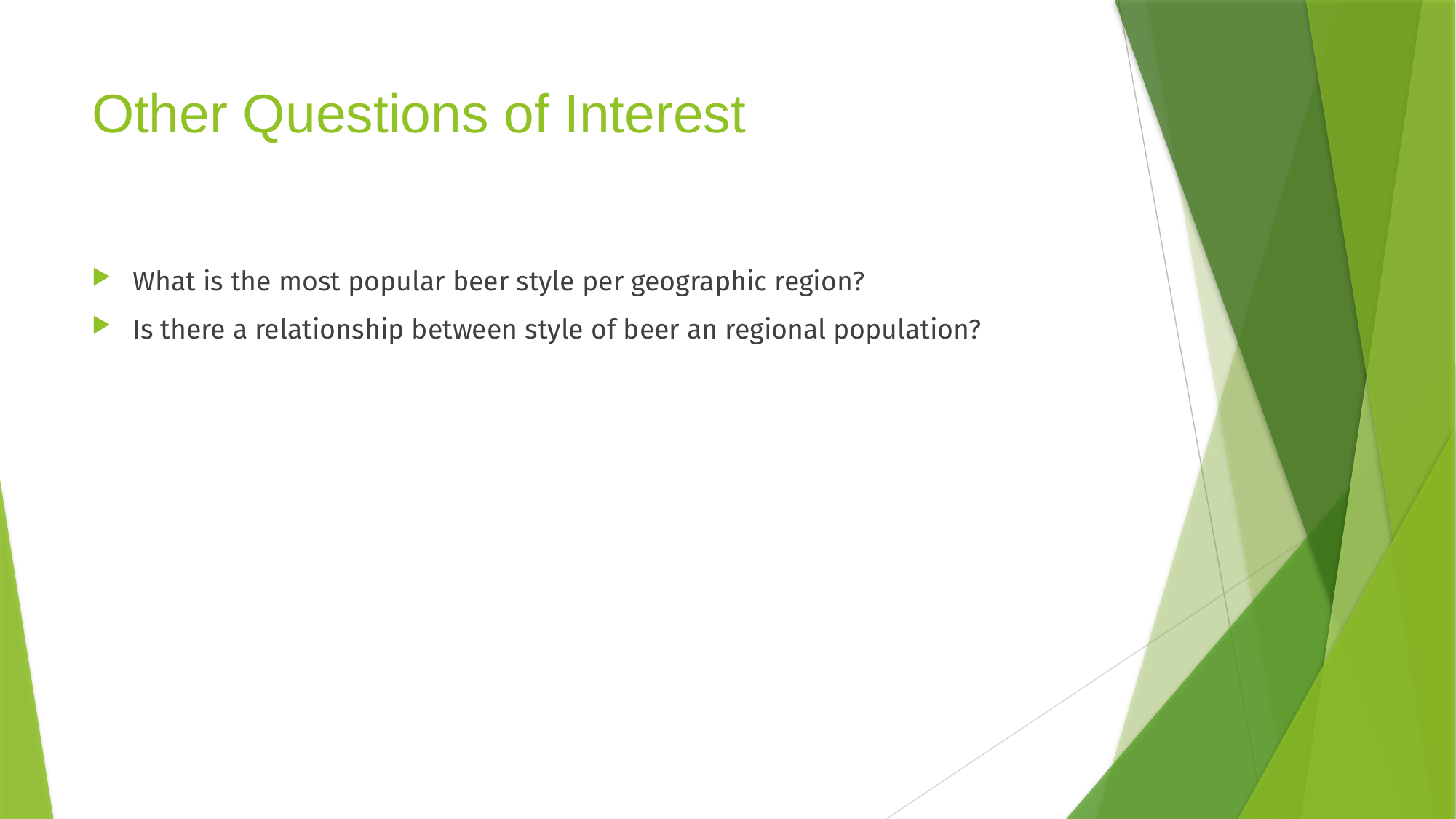

# Other Questions of Interest
What is the most popular beer style per geographic region?
Is there a relationship between style of beer an regional population?